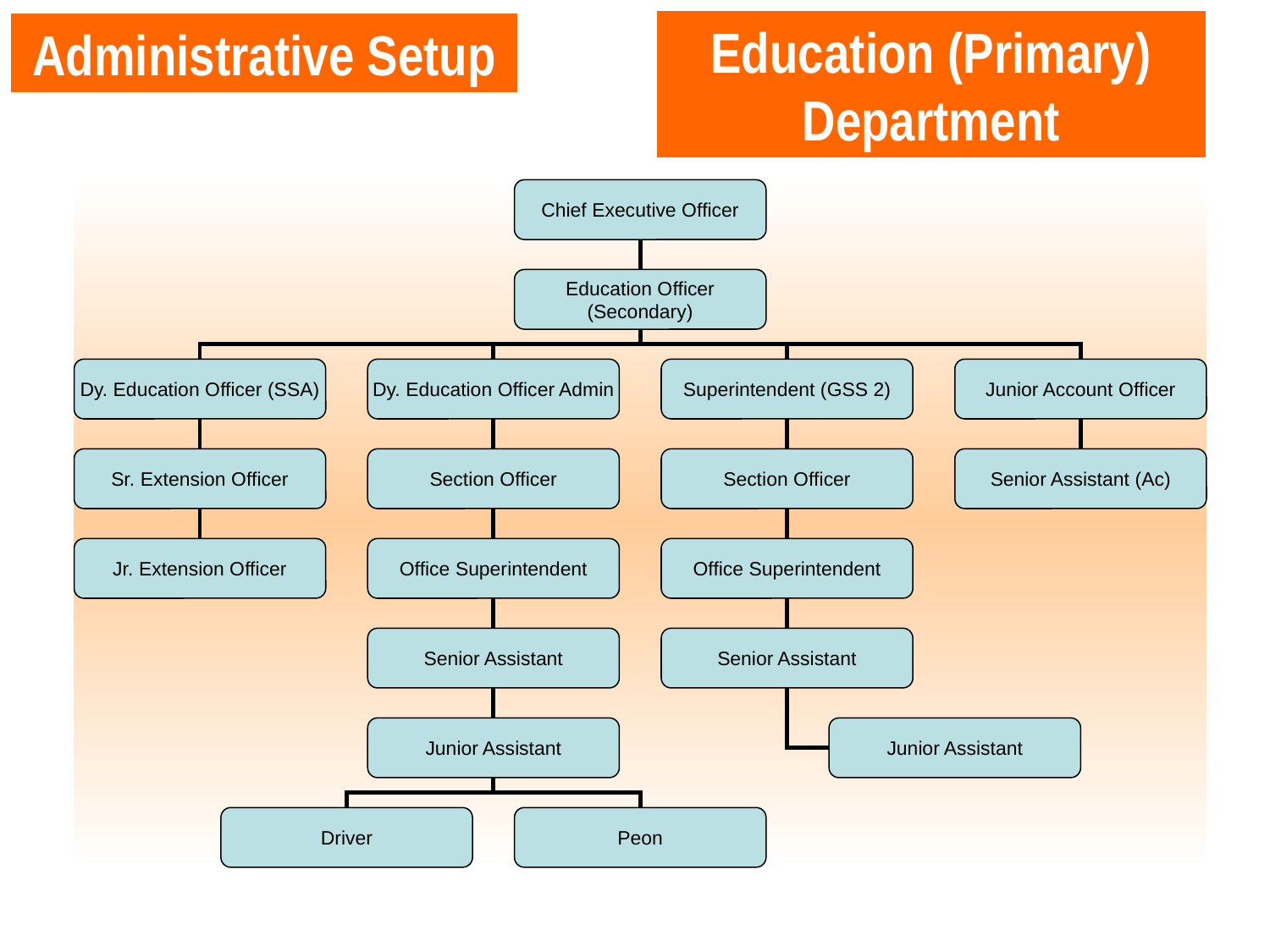

Education (Primary) Department
Administrative Setup

Chief Executive Officer
Education Officer (Secondary)
Dy. Education Officer (SSA)
Dy. Education Officer Admin
Superintendent (GSS 2)
Junior Account Officer
Sr. Extension Officer
Section Officer
Section Officer
Senior Assistant (Ac)
Jr. Extension Officer
Office Superintendent
Office Superintendent
Senior Assistant
Senior Assistant
Junior Assistant
Junior Assistant
Driver
Peon